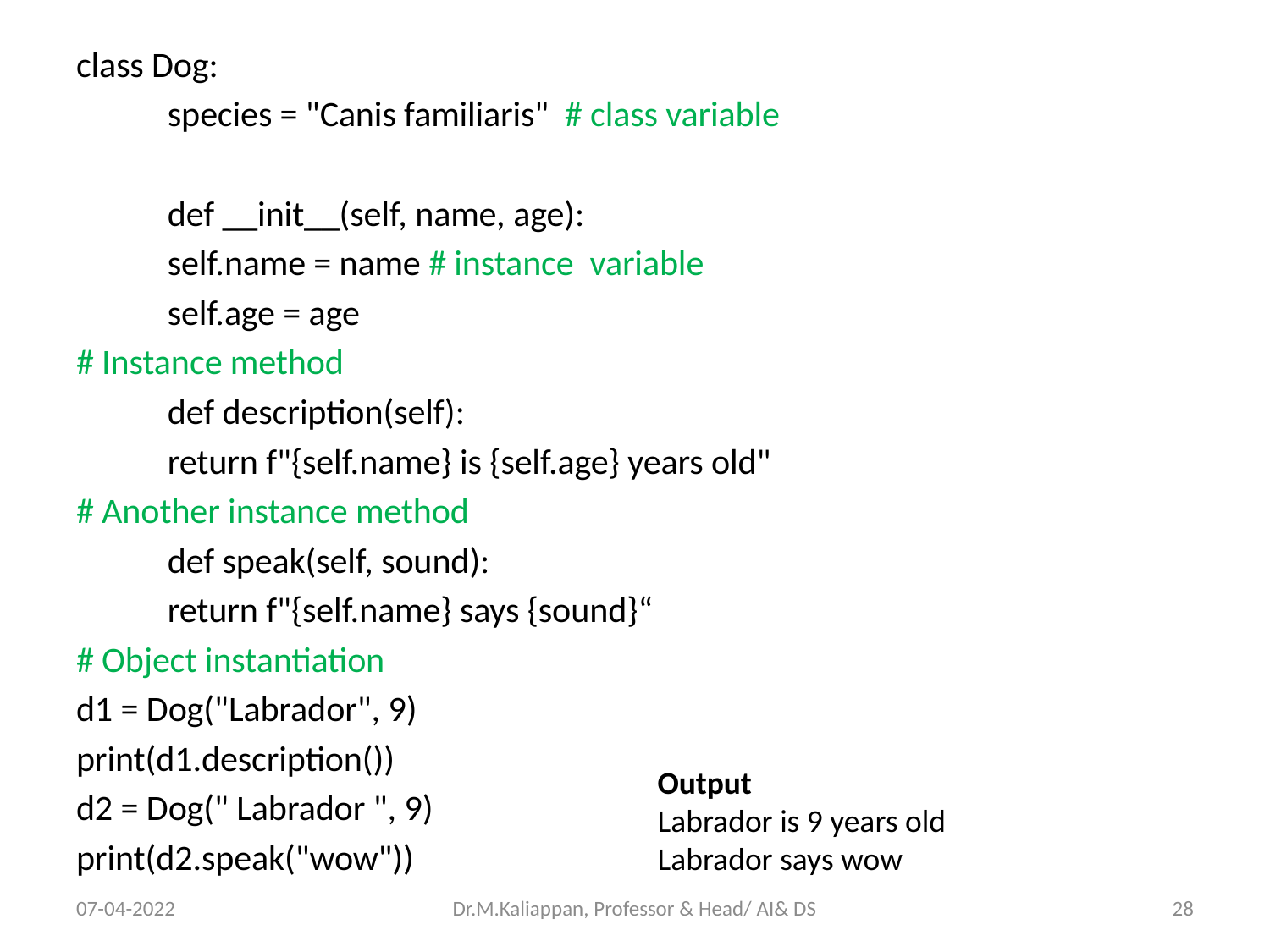

class Dog:
	species = "Canis familiaris"  # class variable

	def __init__(self, name, age):
		self.name = name # instance  variable
		self.age = age
# Instance method
	def description(self):
		return f"{self.name} is {self.age} years old"
# Another instance method
	def speak(self, sound):
		return f"{self.name} says {sound}“
# Object instantiation
d1 = Dog("Labrador", 9)
print(d1.description())
d2 = Dog(" Labrador ", 9)
print(d2.speak("wow"))
Output
Labrador is 9 years old
Labrador says wow
07-04-2022
Dr.M.Kaliappan, Professor & Head/ AI& DS
28